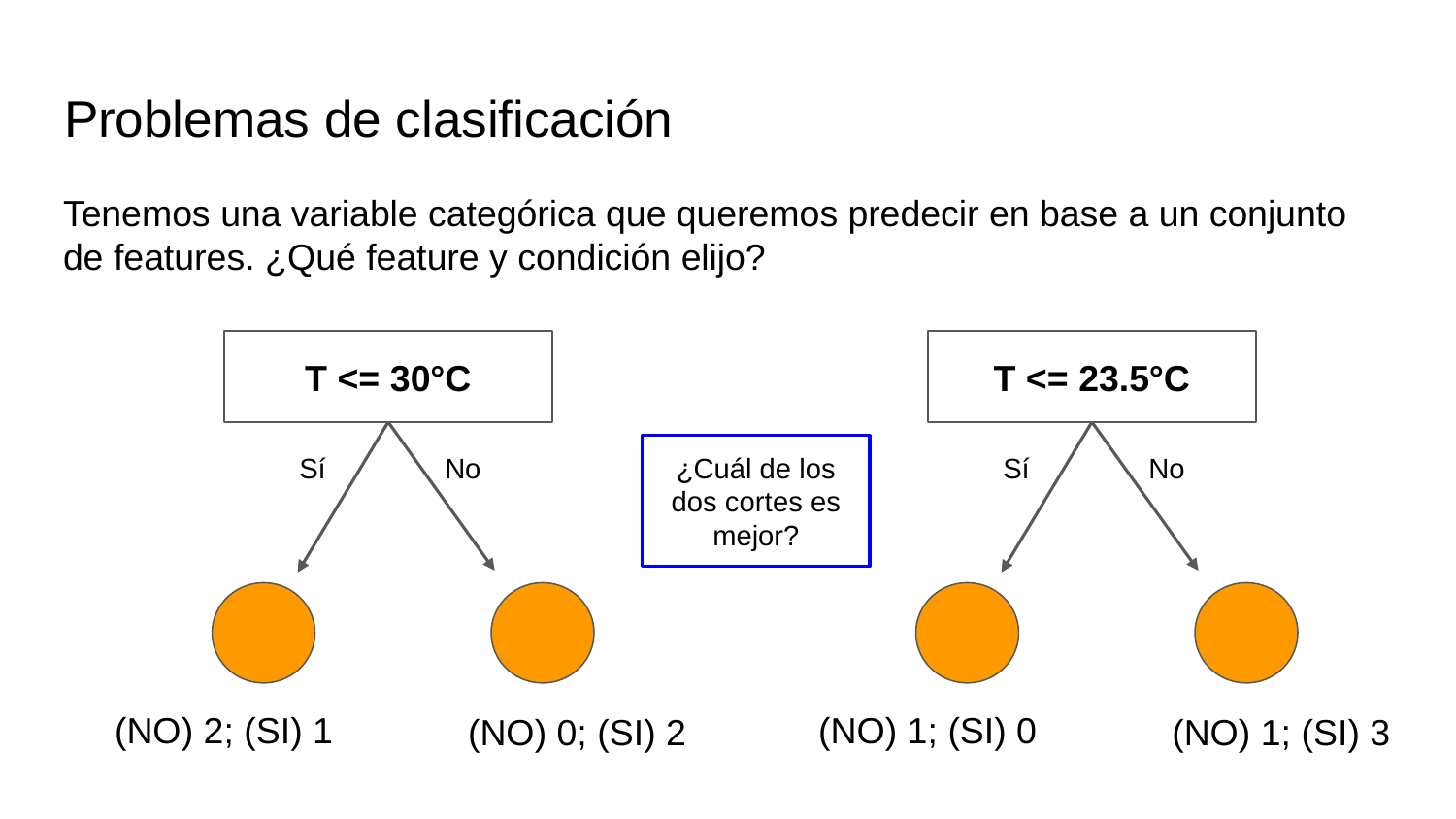

# Problemas de clasificación
Tenemos una variable categórica que queremos predecir en base a un conjunto de features. ¿Qué feature y condición elijo?
T <= 30°C
T <= 23.5°C
Sí
No
¿Cuál de los dos cortes es mejor?
Sí
No

(NO) 2; (SI) 1
(NO) 1; (SI) 0
(NO) 0; (SI) 2
(NO) 1; (SI) 3